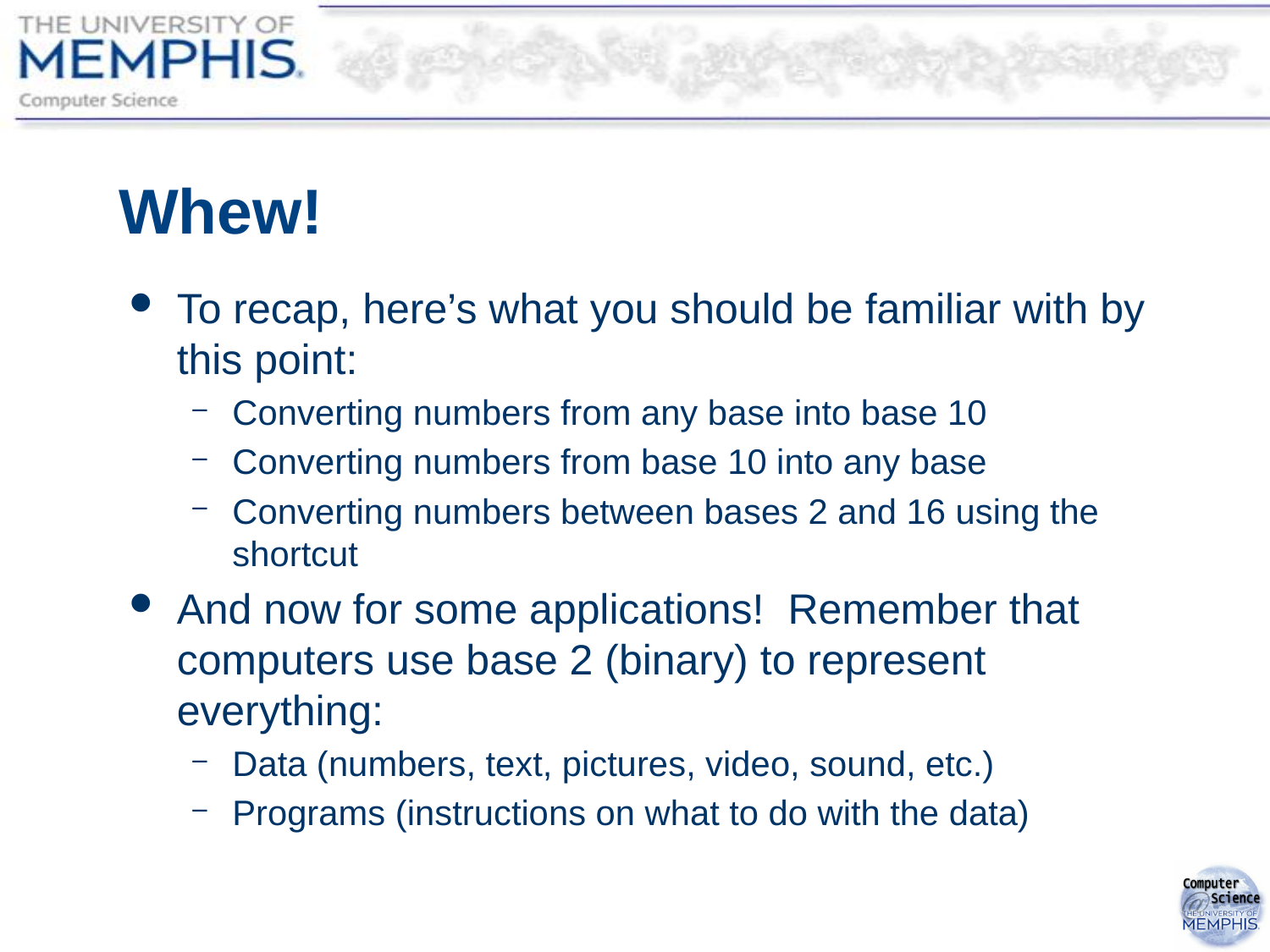

# Whew!
To recap, here’s what you should be familiar with by this point:
Converting numbers from any base into base 10
Converting numbers from base 10 into any base
Converting numbers between bases 2 and 16 using the shortcut
And now for some applications!  Remember that computers use base 2 (binary) to represent everything:
Data (numbers, text, pictures, video, sound, etc.)
Programs (instructions on what to do with the data)